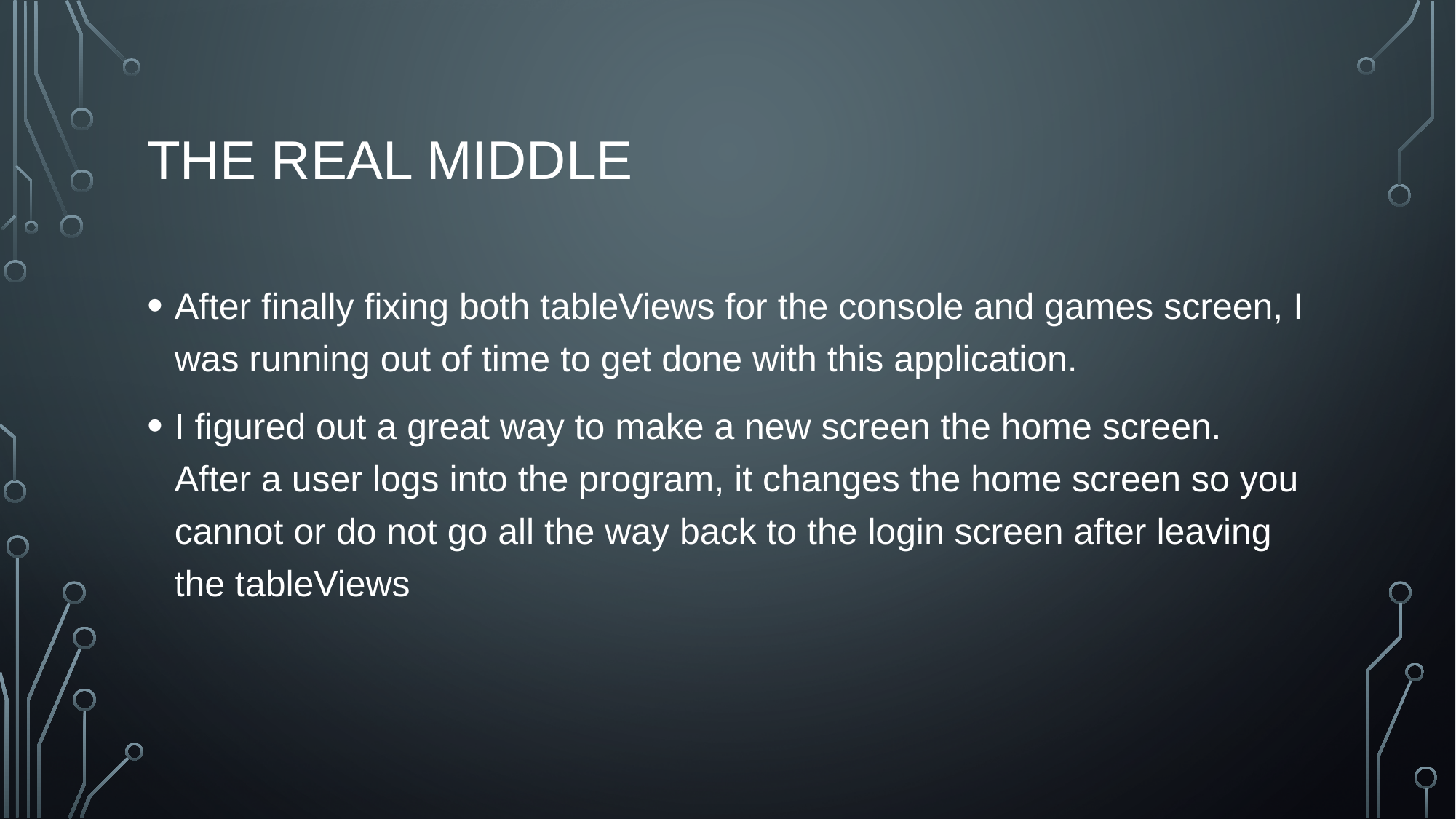

# The Real middle
After finally fixing both tableViews for the console and games screen, I was running out of time to get done with this application.
I figured out a great way to make a new screen the home screen.  After a user logs into the program, it changes the home screen so you cannot or do not go all the way back to the login screen after leaving the tableViews